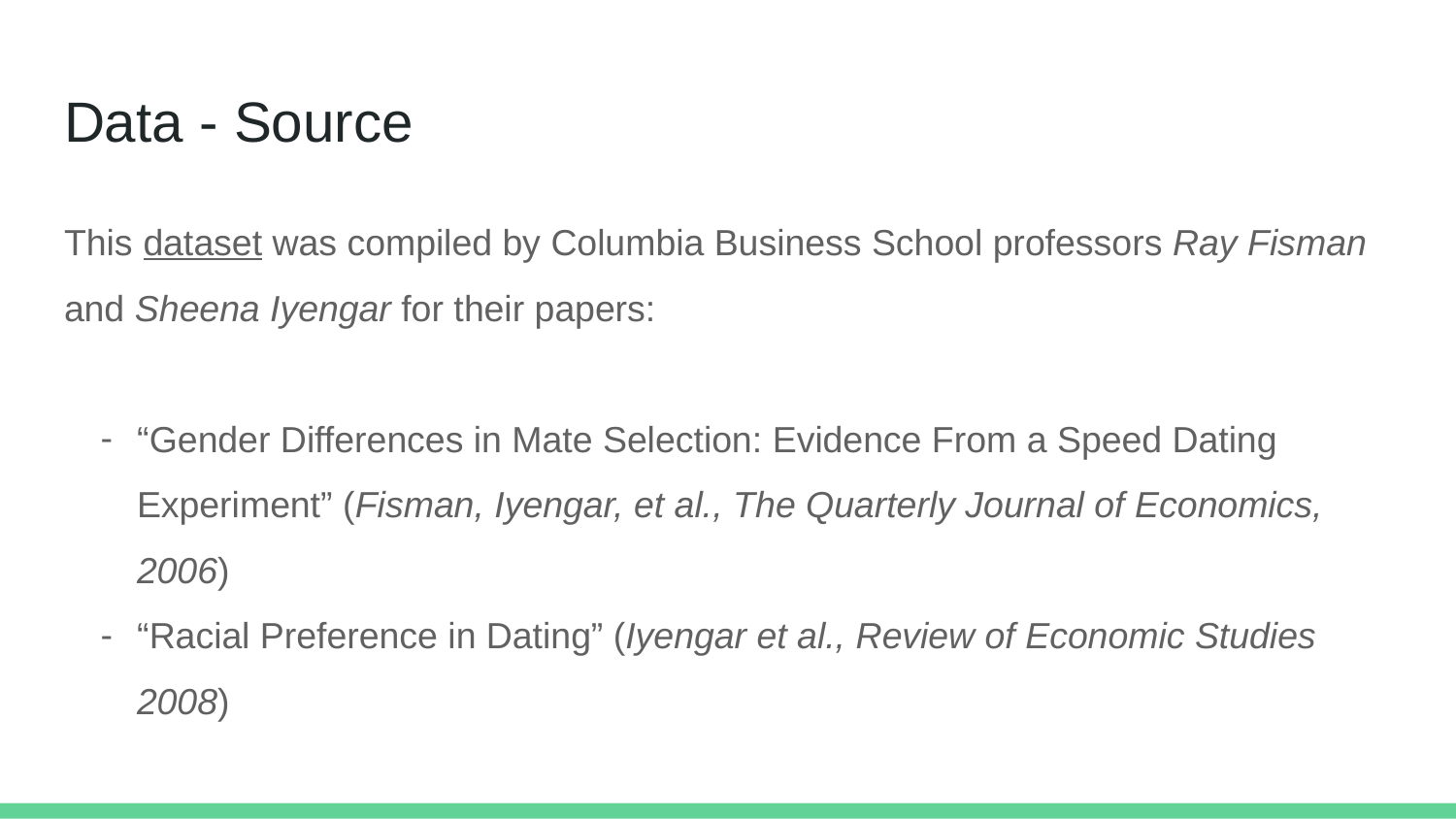

# Data - Source
This dataset was compiled by Columbia Business School professors Ray Fisman and Sheena Iyengar for their papers:

“Gender Differences in Mate Selection: Evidence From a Speed Dating Experiment” (Fisman, Iyengar, et al., The Quarterly Journal of Economics, 2006)
“Racial Preference in Dating” (Iyengar et al., Review of Economic Studies 2008)